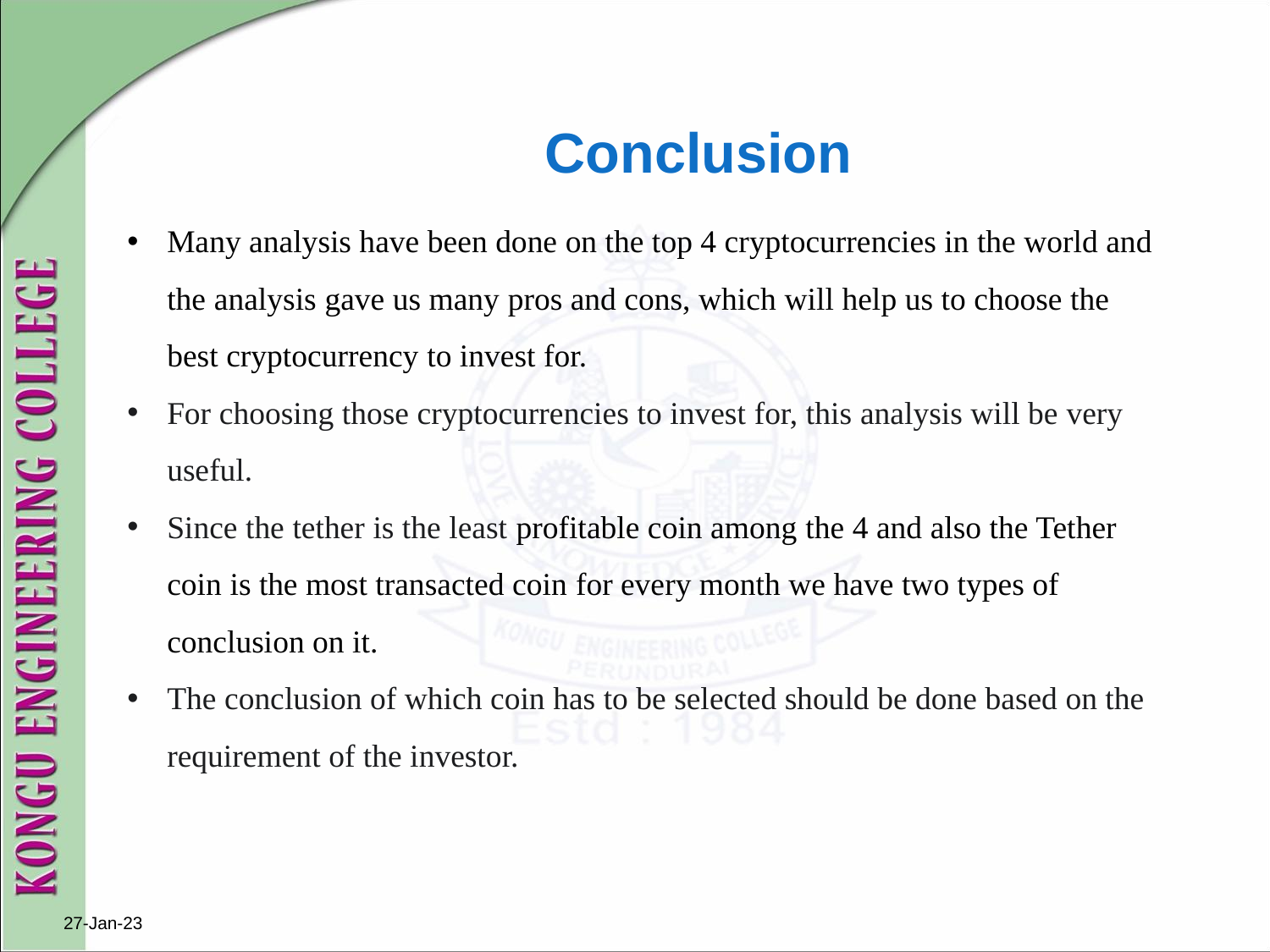

# Conclusion
Many analysis have been done on the top 4 cryptocurrencies in the world and the analysis gave us many pros and cons, which will help us to choose the best cryptocurrency to invest for.
For choosing those cryptocurrencies to invest for, this analysis will be very useful.
Since the tether is the least profitable coin among the 4 and also the Tether coin is the most transacted coin for every month we have two types of conclusion on it.
The conclusion of which coin has to be selected should be done based on the requirement of the investor.

27-Jan-23